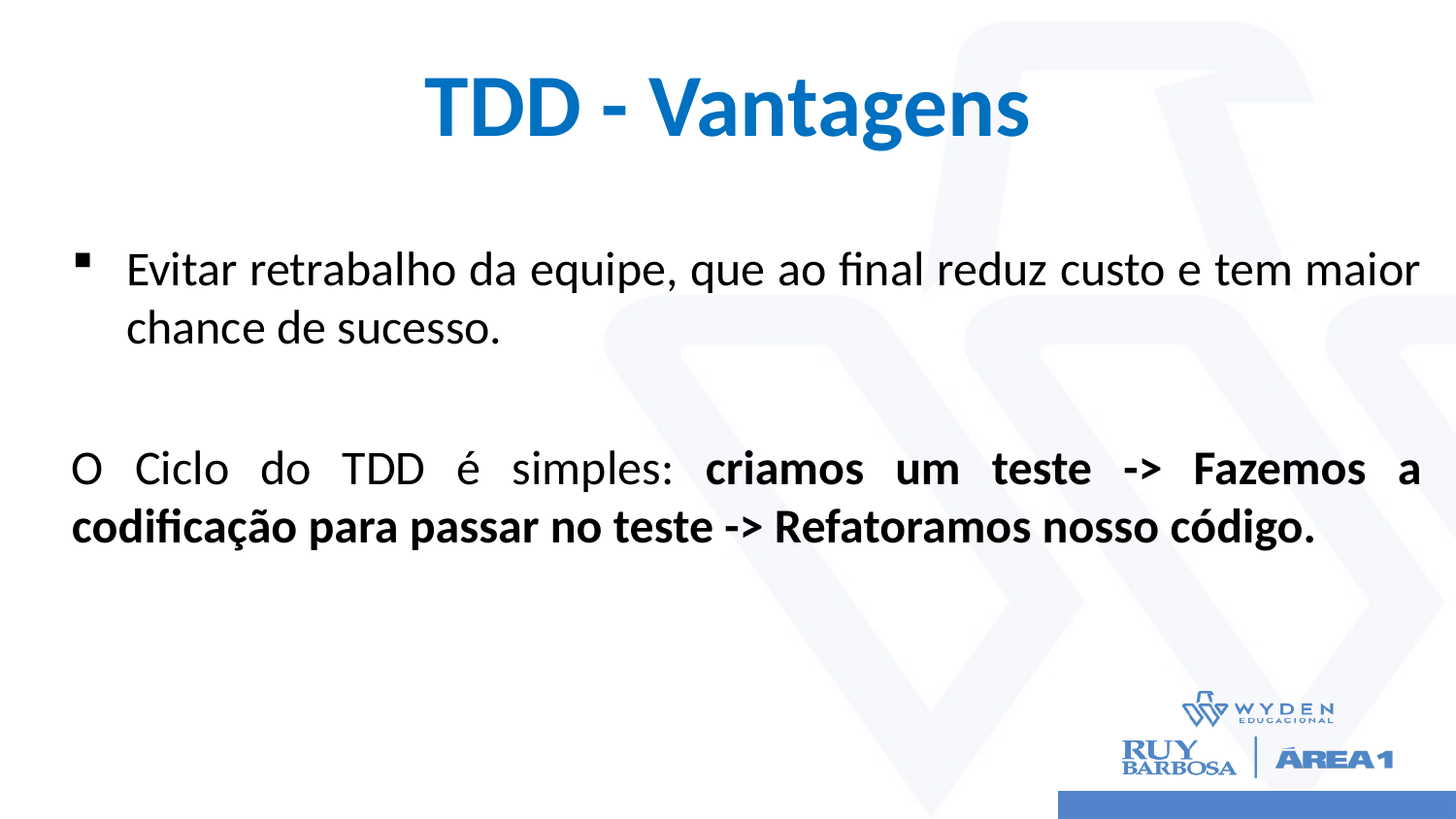

# TDD - Vantagens

Evitar retrabalho da equipe, que ao final reduz custo e tem maior chance de sucesso.

O Ciclo do TDD é simples: criamos um teste -> Fazemos a codificação para passar no teste -> Refatoramos nosso código.